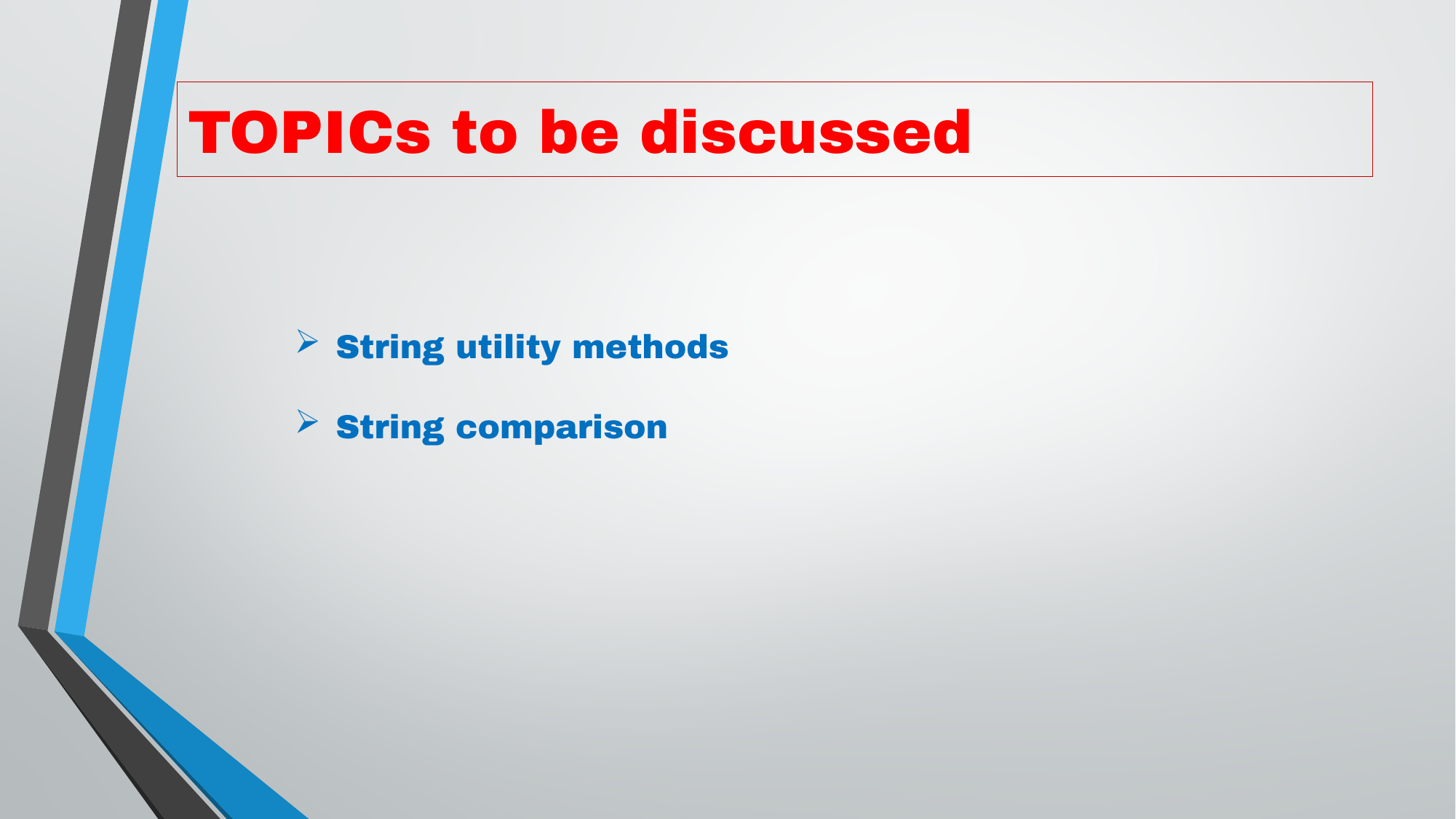

# TOPICs to be discussed
String utility methods

String comparison